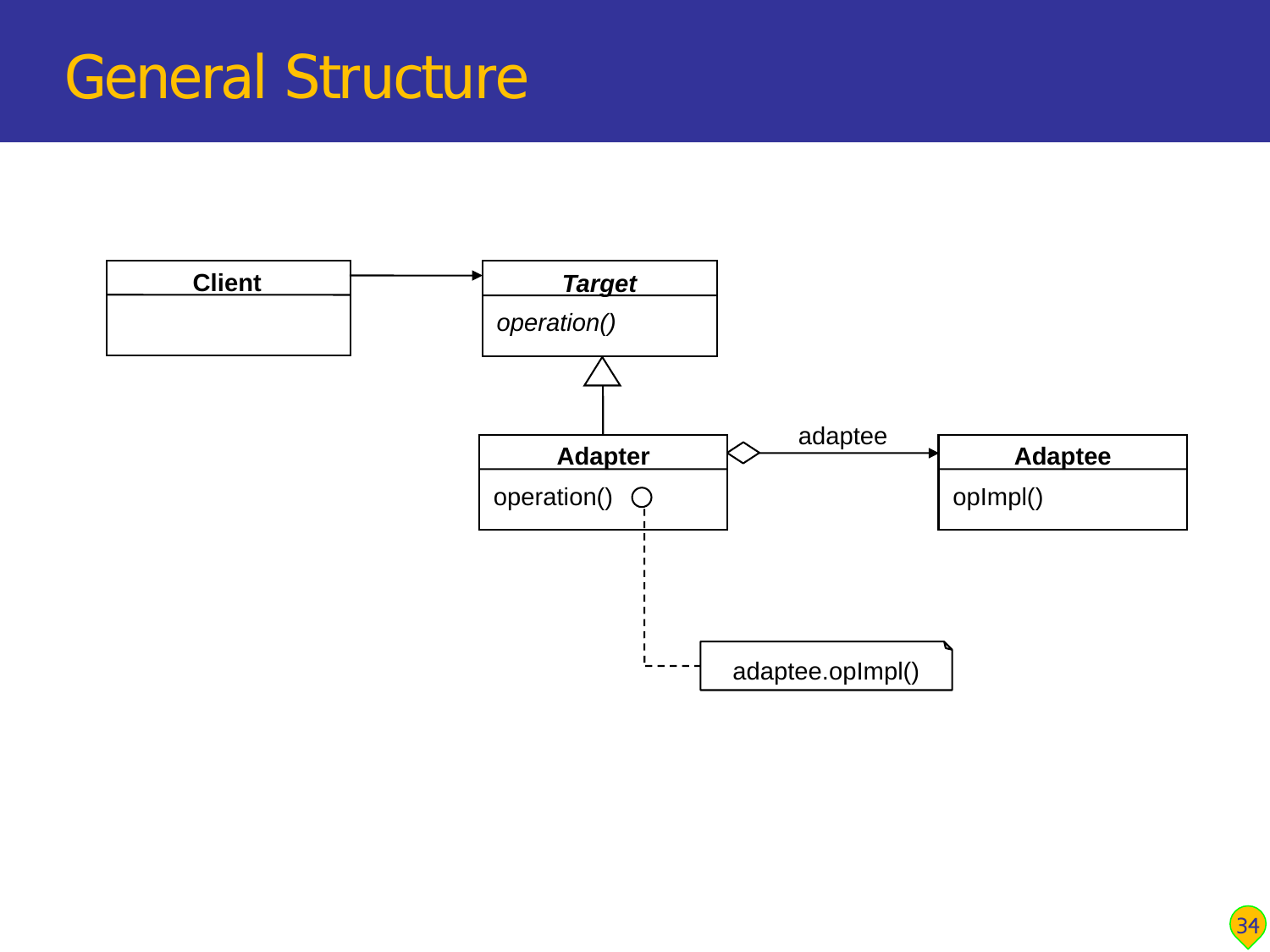

# General Structure

Client

Target

operation()

adaptee

Adapter

operation()

Adaptee

opImpl()

adaptee.opImpl()
34